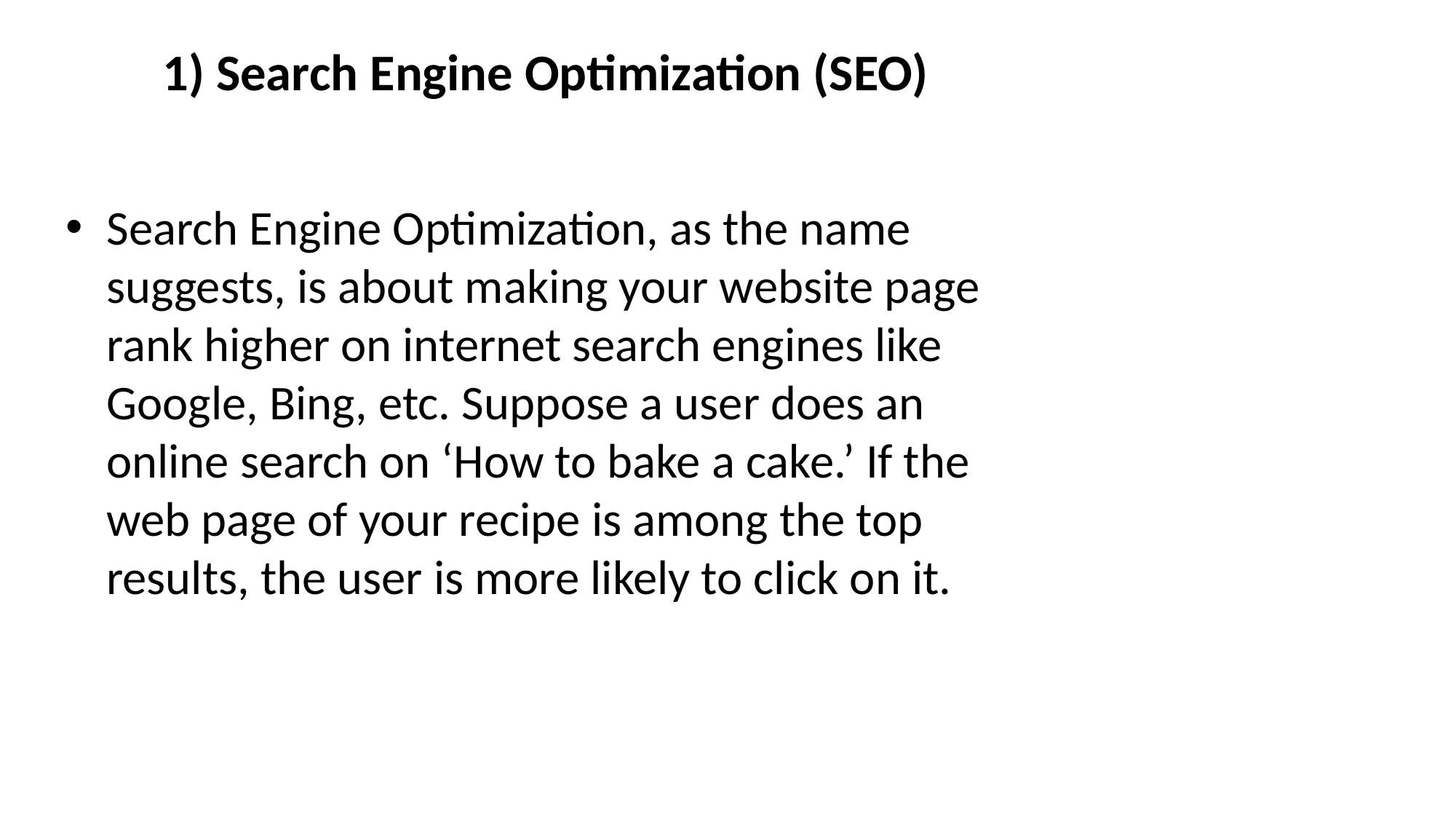

# 1) Search Engine Optimization (SEO)
Search Engine Optimization, as the name suggests, is about making your website page rank higher on internet search engines like Google, Bing, etc. Suppose a user does an online search on ‘How to bake a cake.’ If the web page of your recipe is among the top results, the user is more likely to click on it.